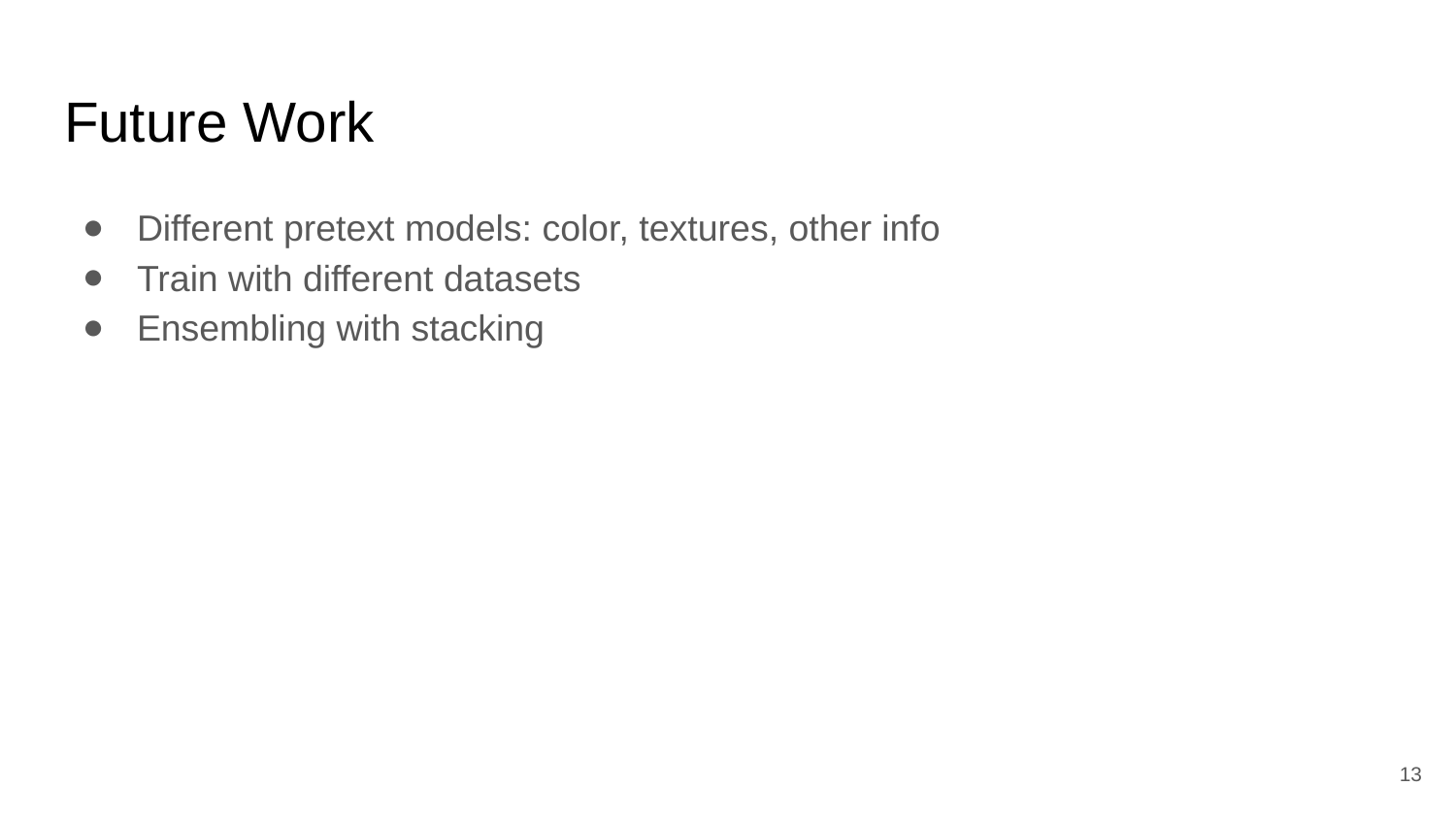

# Future Work
Different pretext models: color, textures, other info
Train with different datasets
Ensembling with stacking
13